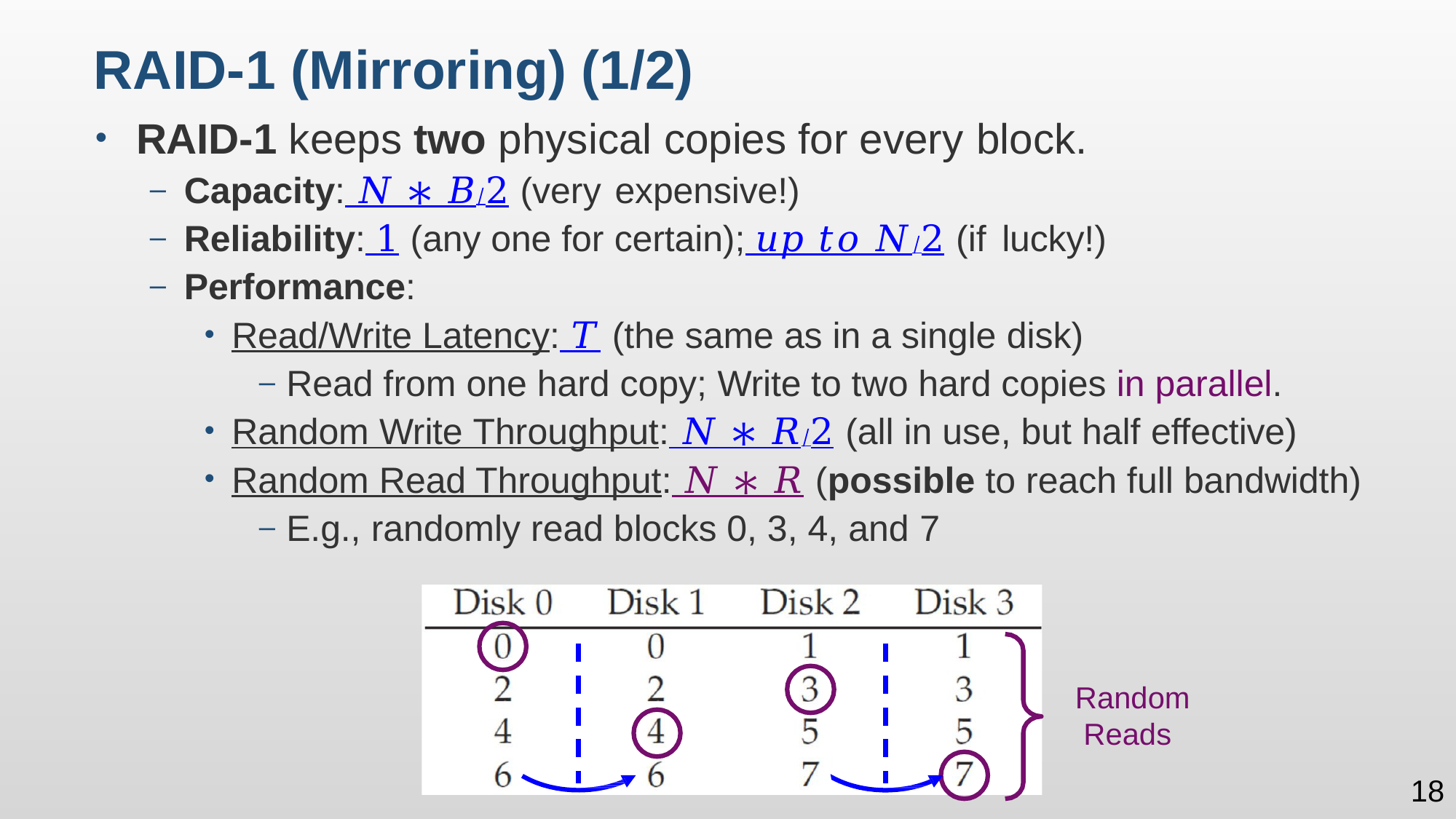

RAID-1 (Mirroring) (1/2)
RAID-1 keeps two physical copies for every block.
Capacity: 𝑁 ∗ 𝐵/2 (very expensive!)
Reliability: 1 (any one for certain); 𝑢𝑝 𝑡𝑜 𝑁/2 (if lucky!)
Performance:
Read/Write Latency: 𝑇 (the same as in a single disk)
Read from one hard copy; Write to two hard copies in parallel.
Random Write Throughput: 𝑁 ∗ 𝑅/2 (all in use, but half effective)
Random Read Throughput: 𝑁 ∗ 𝑅 (possible to reach full bandwidth)
E.g., randomly read blocks 0, 3, 4, and 7

Random  Reads

18